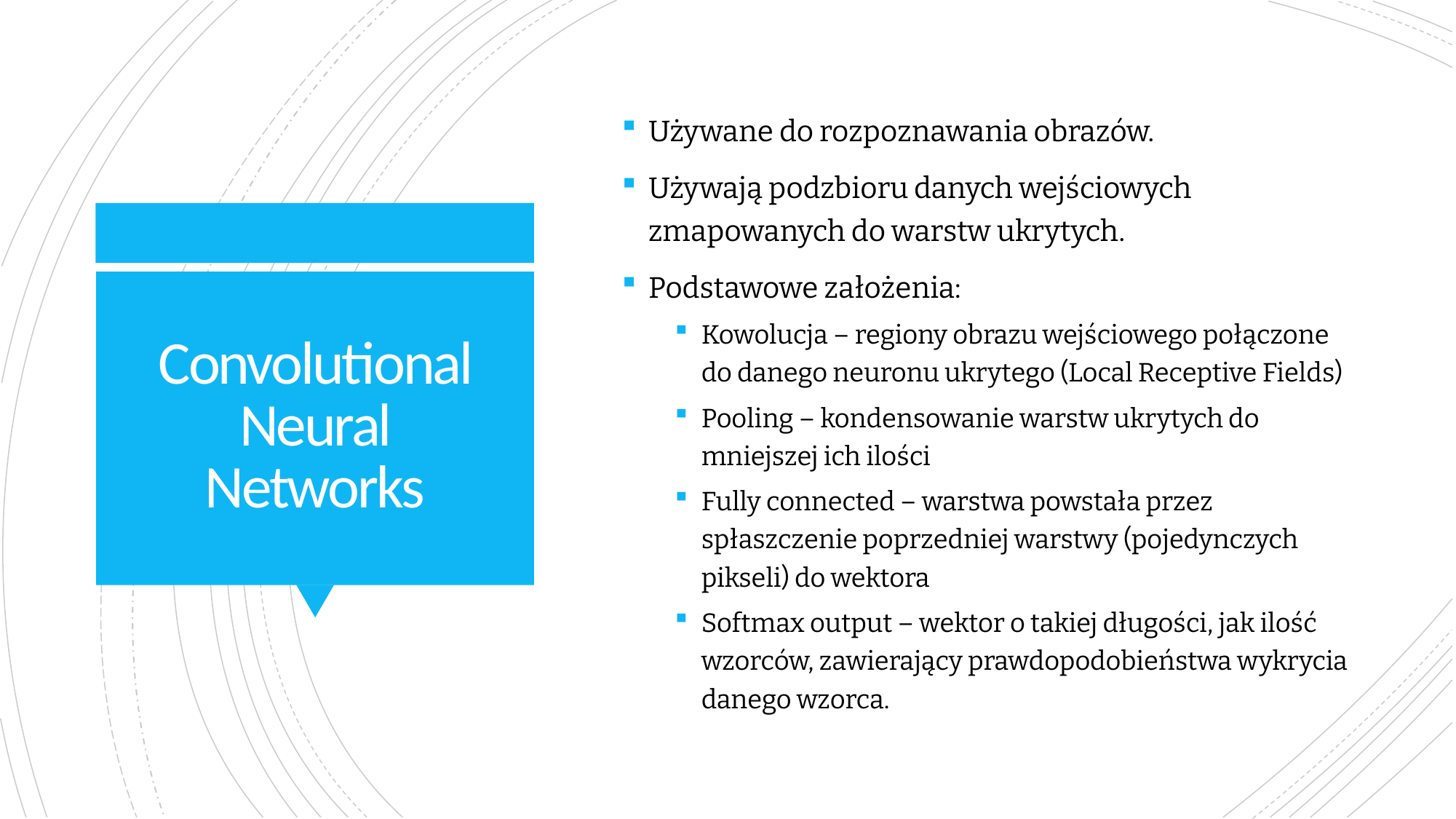

Używane do rozpoznawania obrazów.
Używają podzbioru danych wejściowych zmapowanych do warstw ukrytych.
Podstawowe założenia:
Kowolucja – regiony obrazu wejściowego połączone do danego neuronu ukrytego (Local Receptive Fields)
Pooling – kondensowanie warstw ukrytych do mniejszej ich ilości
Fully connected – warstwa powstała przez spłaszczenie poprzedniej warstwy (pojedynczych pikseli) do wektora
Softmax output – wektor o takiej długości, jak ilość wzorców, zawierający prawdopodobieństwa wykrycia danego wzorca.
# Convolutional Neural Networks